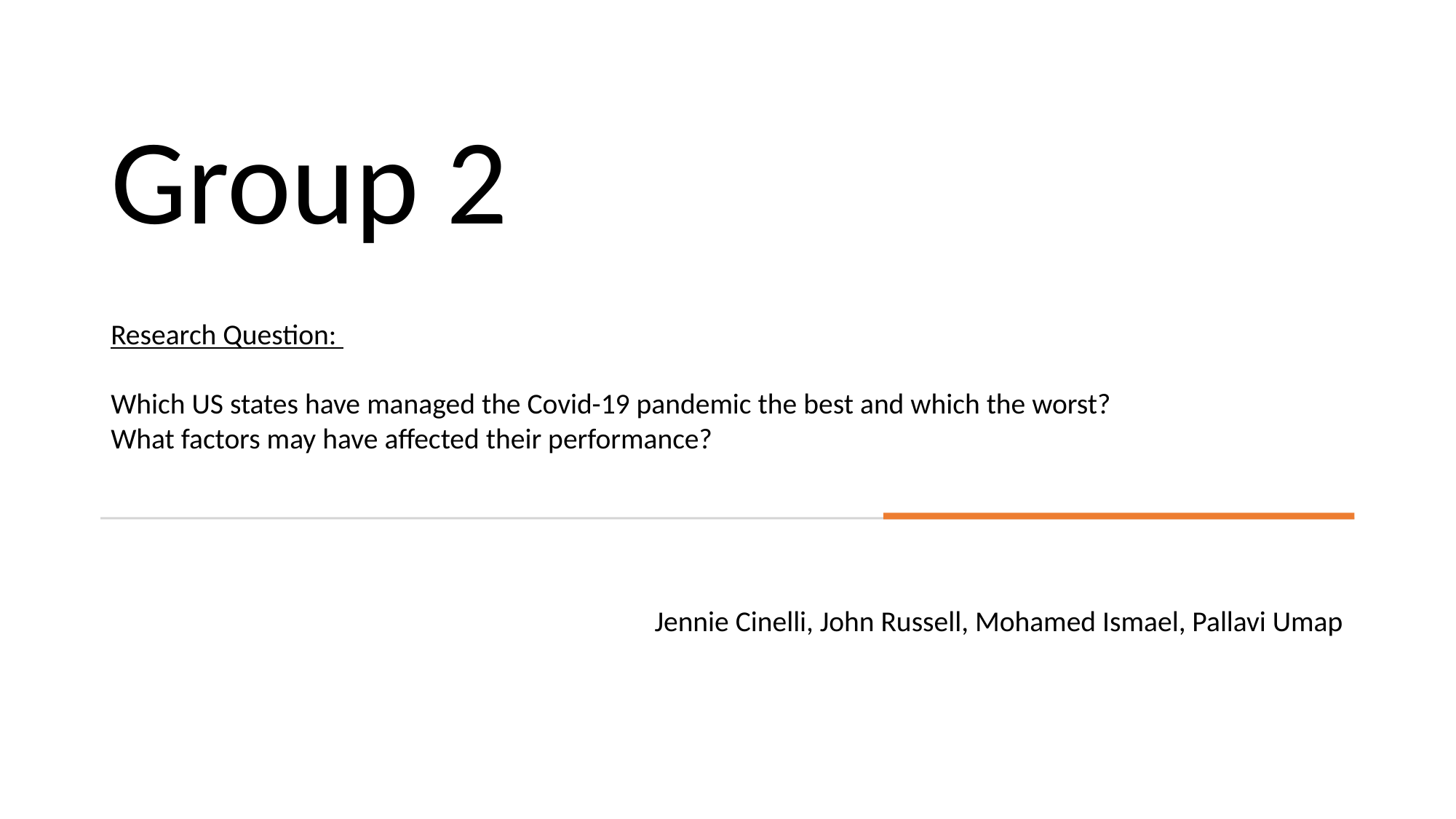

# Group 2

Research Question:

Which US states have managed the Covid-19 pandemic the best and which the worst? What factors may have affected their performance?

Jennie Cinelli, John Russell, Mohamed Ismael, Pallavi Umap